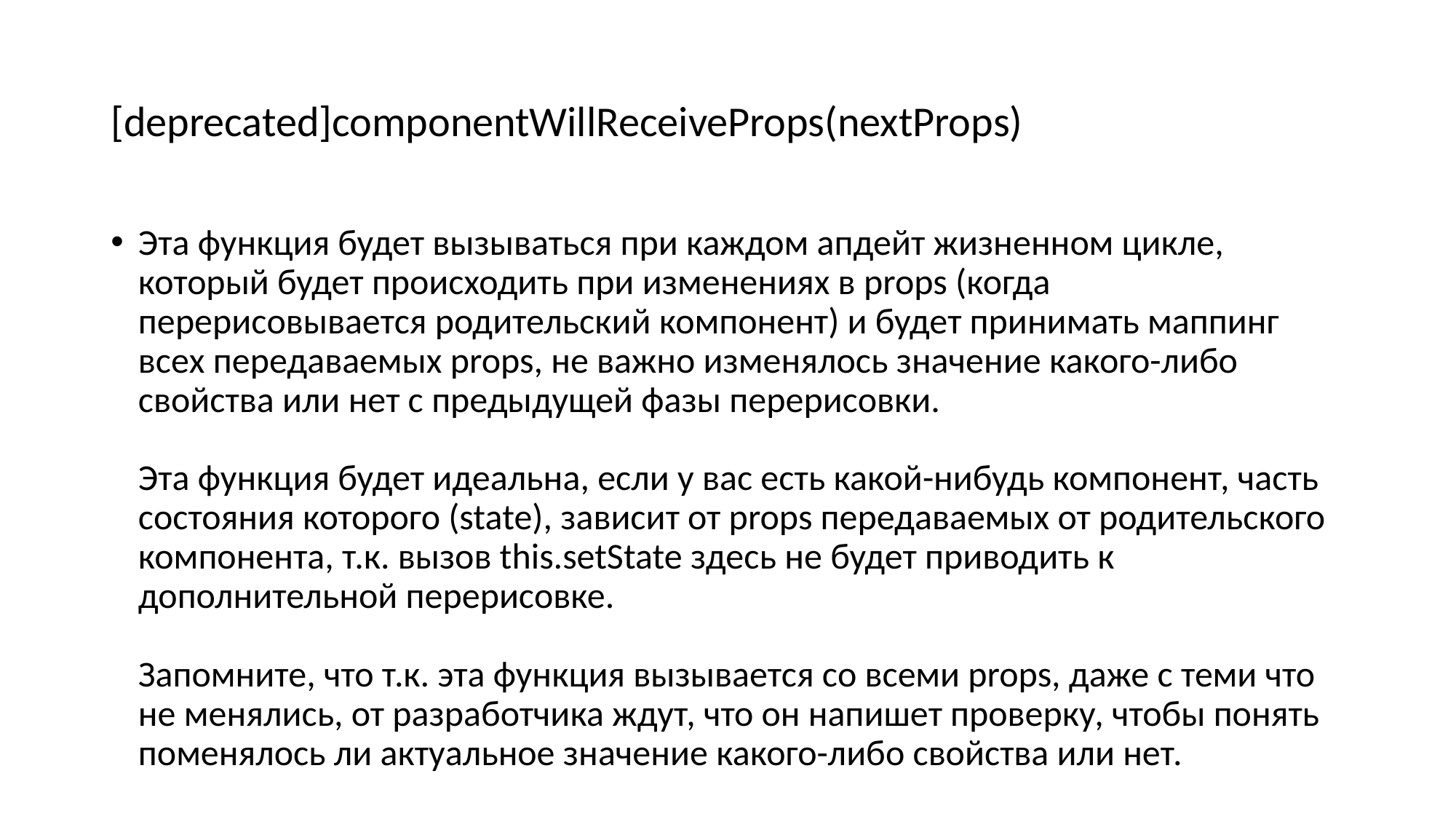

# [deprecated]componentWillReceiveProps(nextProps)
Эта функция будет вызываться при каждом апдейт жизненном цикле, который будет происходить при изменениях в props (когда перерисовывается родительский компонент) и будет принимать маппинг всех передаваемых props, не важно изменялось значение какого-либо свойства или нет с предыдущей фазы перерисовки.
Эта функция будет идеальна, если у вас есть какой-нибудь компонент, часть состояния которого (state), зависит от props передаваемых от родительского компонента, т.к. вызов this.setState здесь не будет приводить к дополнительной перерисовке.
Запомните, что т.к. эта функция вызывается со всеми props, даже с теми что не менялись, от разработчика ждут, что он напишет проверку, чтобы понять поменялось ли актуальное значение какого-либо свойства или нет.